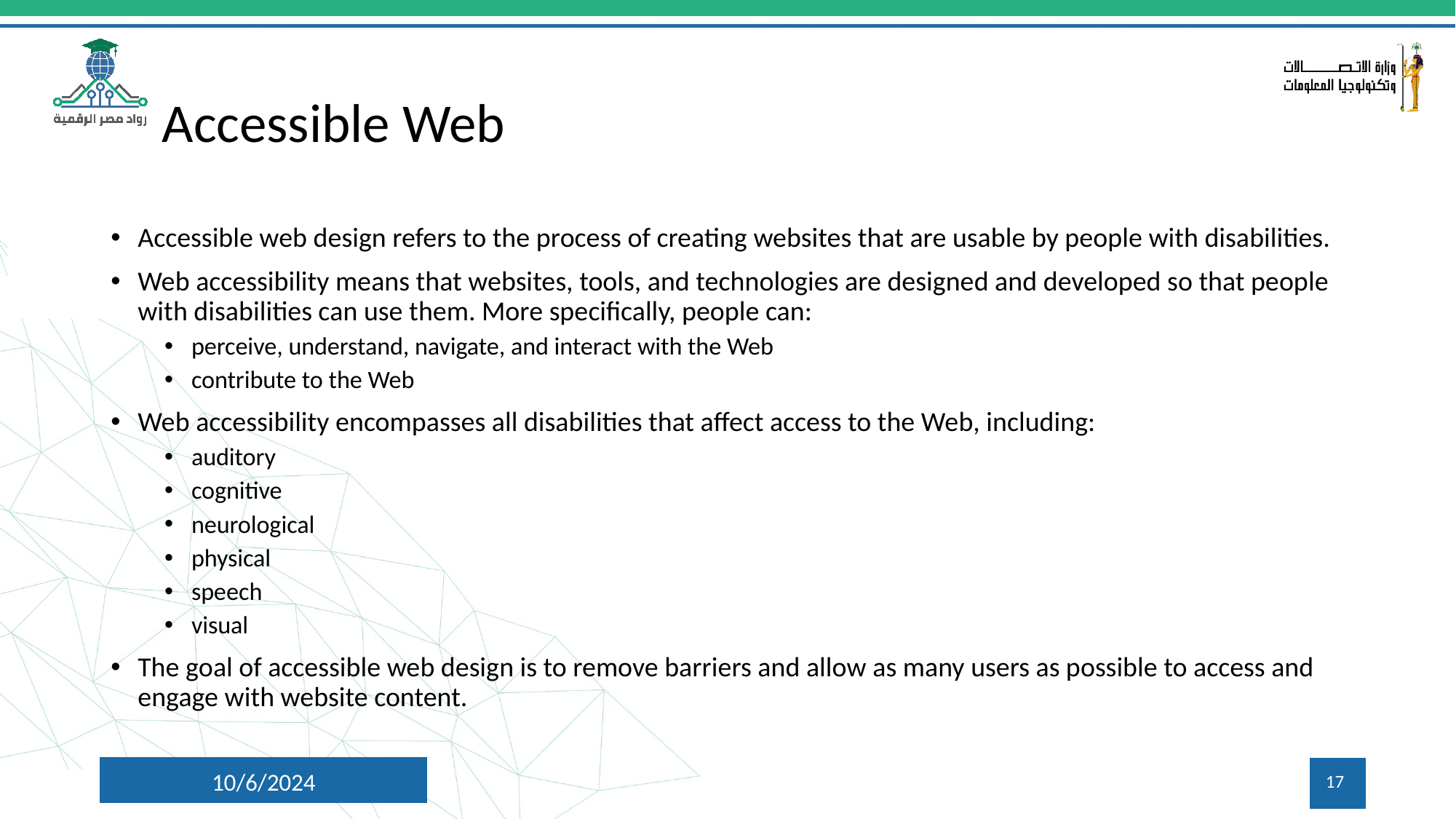

# Accessible Web
Accessible web design refers to the process of creating websites that are usable by people with disabilities.
Web accessibility means that websites, tools, and technologies are designed and developed so that people with disabilities can use them. More specifically, people can:
perceive, understand, navigate, and interact with the Web
contribute to the Web
Web accessibility encompasses all disabilities that affect access to the Web, including:
auditory
cognitive
neurological
physical
speech
visual
The goal of accessible web design is to remove barriers and allow as many users as possible to access and engage with website content.

10/6/2024

17